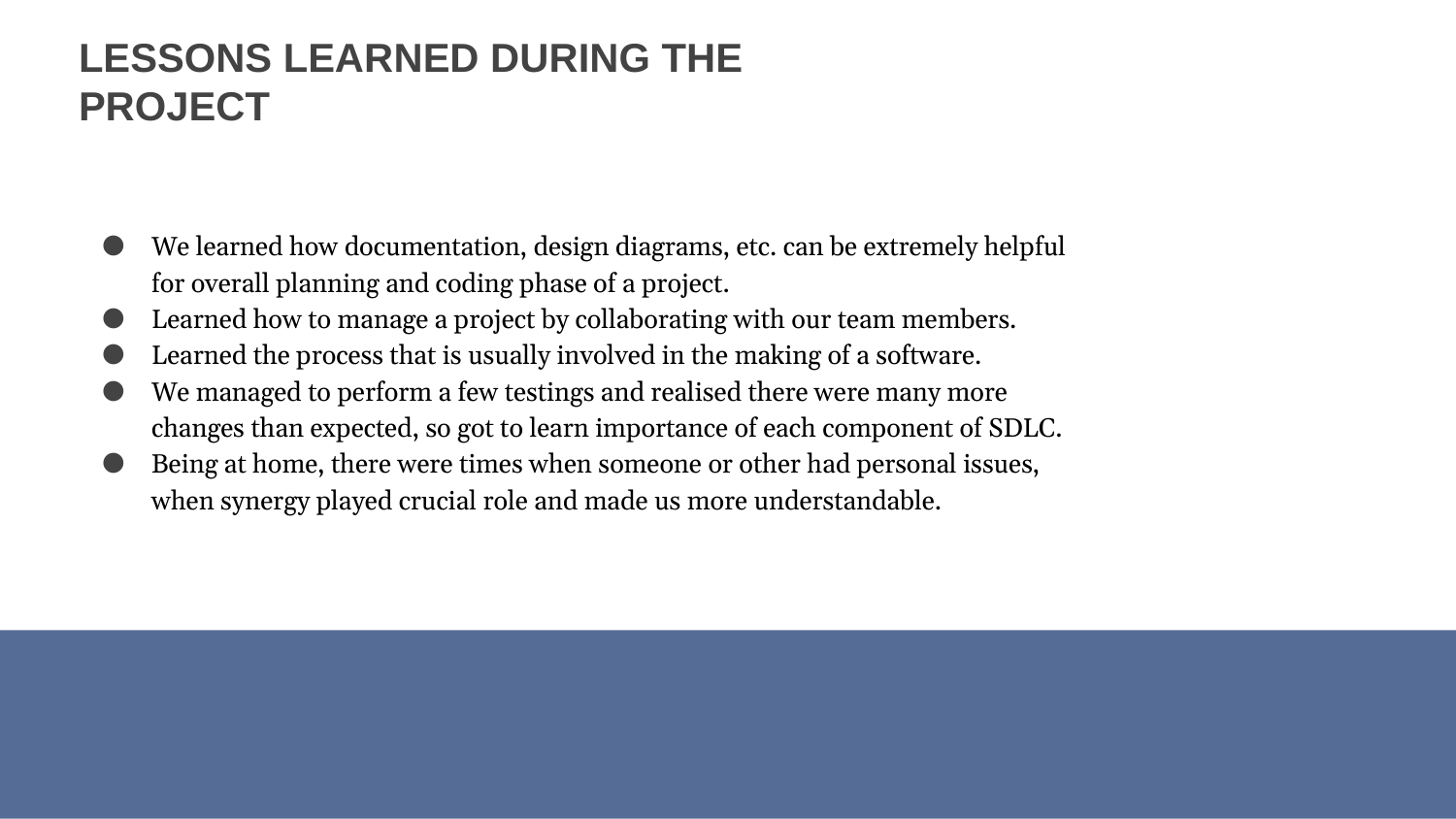

LESSONS LEARNED DURING THE PROJECT
We learned how documentation, design diagrams, etc. can be extremely helpful for overall planning and coding phase of a project.
Learned how to manage a project by collaborating with our team members.
Learned the process that is usually involved in the making of a software.
We managed to perform a few testings and realised there were many more changes than expected, so got to learn importance of each component of SDLC.
Being at home, there were times when someone or other had personal issues, when synergy played crucial role and made us more understandable.